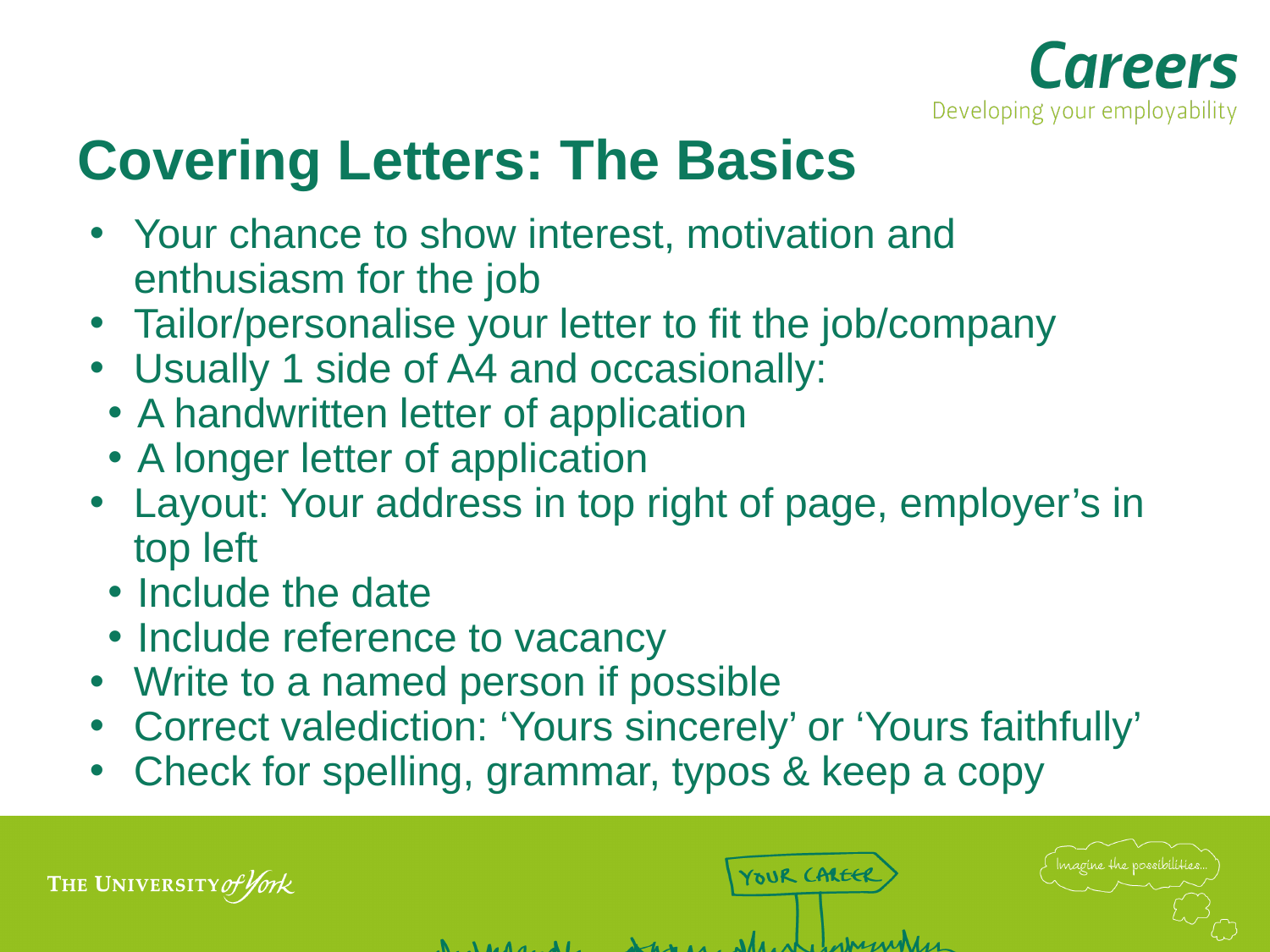

# Covering Letters: The Basics

Your chance to show interest, motivation and enthusiasm for the job
Tailor/personalise your letter to fit the job/company
Usually 1 side of A4 and occasionally:
A handwritten letter of application
A longer letter of application
Layout: Your address in top right of page, employer’s in top left
Include the date
Include reference to vacancy
Write to a named person if possible
Correct valediction: ‘Yours sincerely’ or ‘Yours faithfully’
Check for spelling, grammar, typos & keep a copy